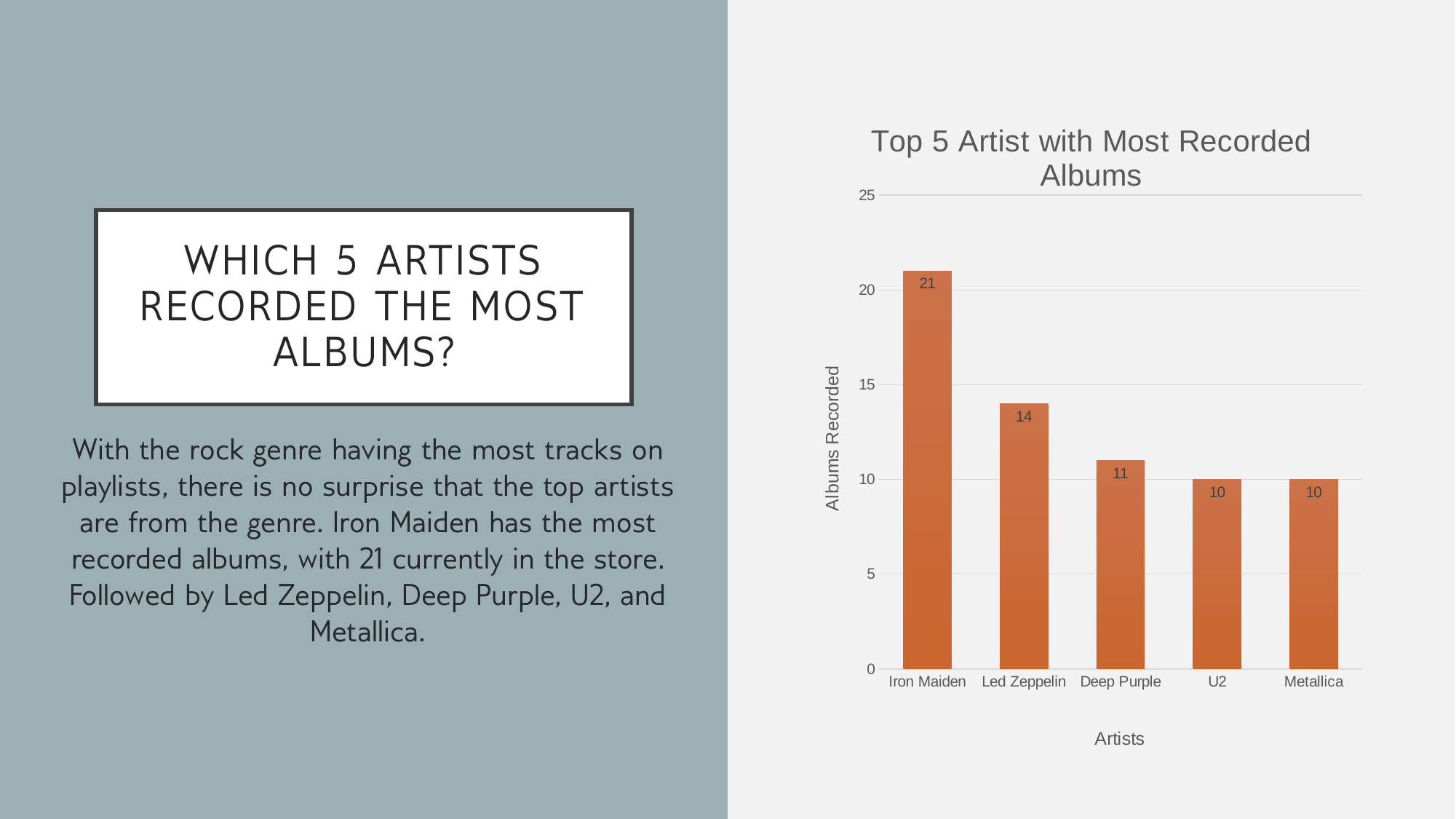

### Chart: Top 5 Artist with Most Recorded Albums

| Category |  |
|---|---|
| Iron Maiden | 21.0 |
| Led Zeppelin | 14.0 |
| Deep Purple | 11.0 |
| U2 | 10.0 |
| Metallica | 10.0 |
# Which 5 artists recorded the most albums?
With the rock genre having the most tracks on playlists, there is no surprise that the top artists are from the genre. Iron Maiden has the most recorded albums, with 21 currently in the store. Followed by Led Zeppelin, Deep Purple, U2, and Metallica.